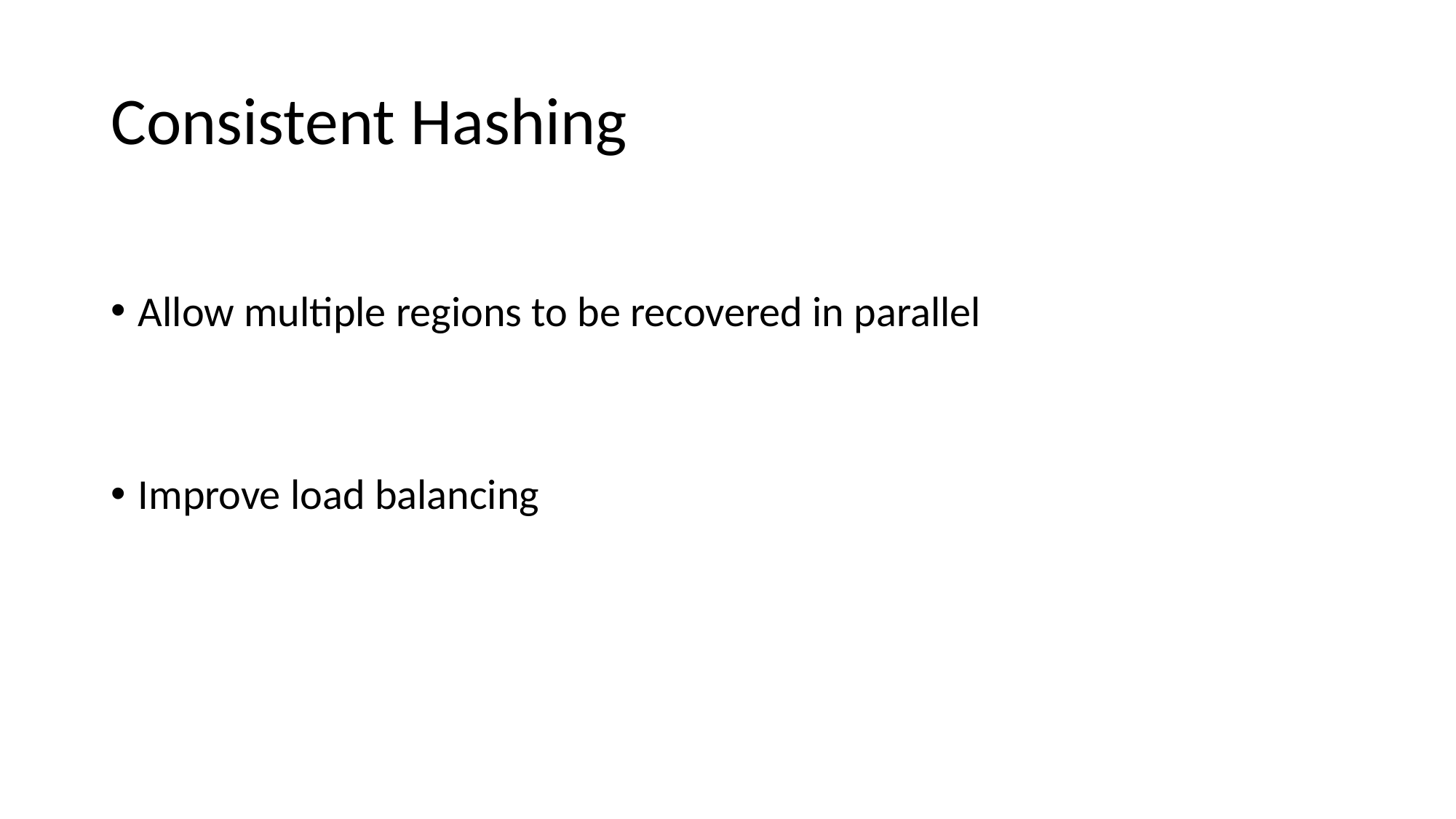

# Consistent Hashing

Allow multiple regions to be recovered in parallel

Improve load balancing